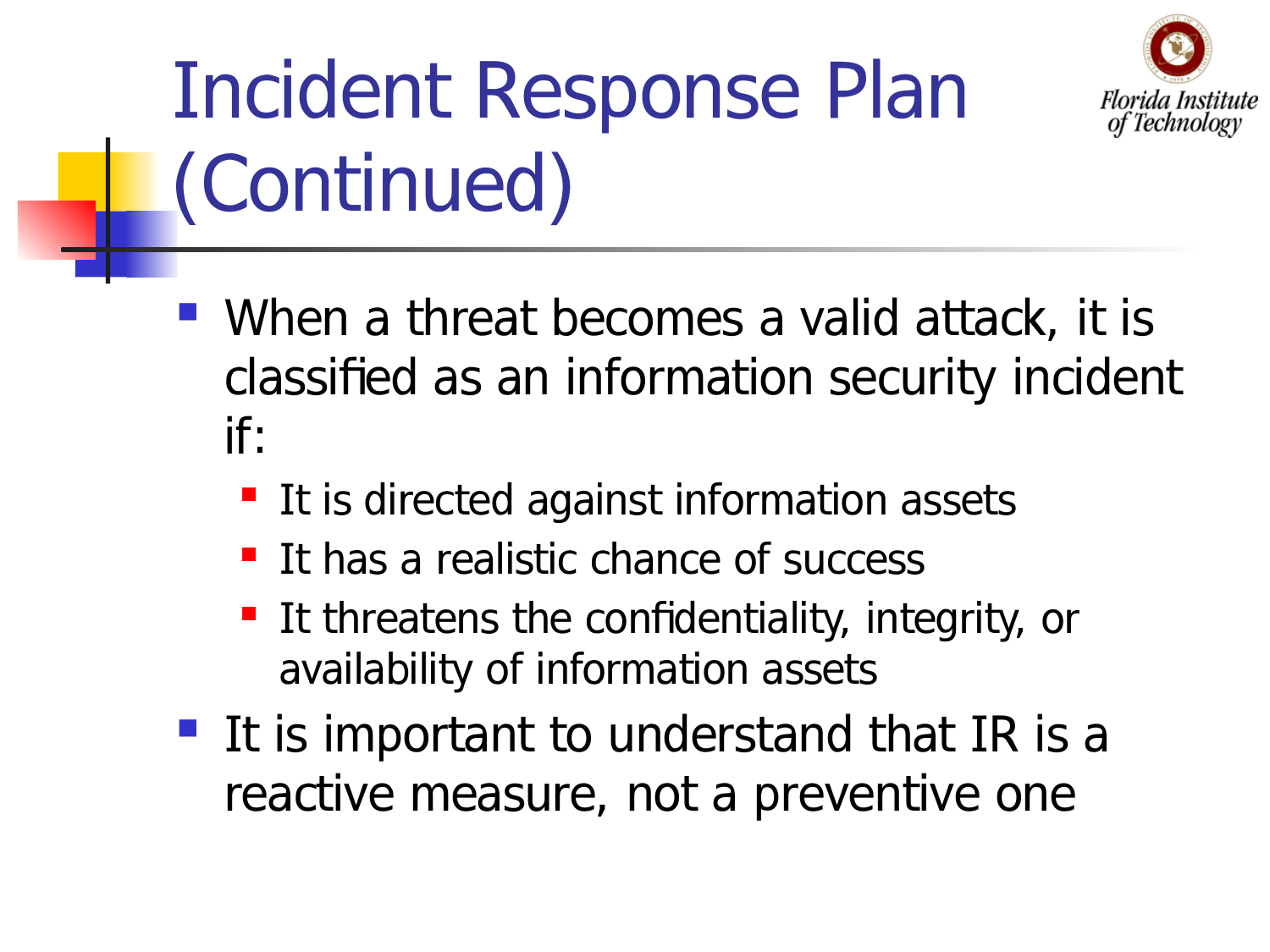

# Incident Response Plan (Continued)
When a threat becomes a valid attack, it is classified as an information security incident if:
It is directed against information assets
It has a realistic chance of success
It threatens the confidentiality, integrity, or availability of information assets
It is important to understand that IR is a reactive measure, not a preventive one